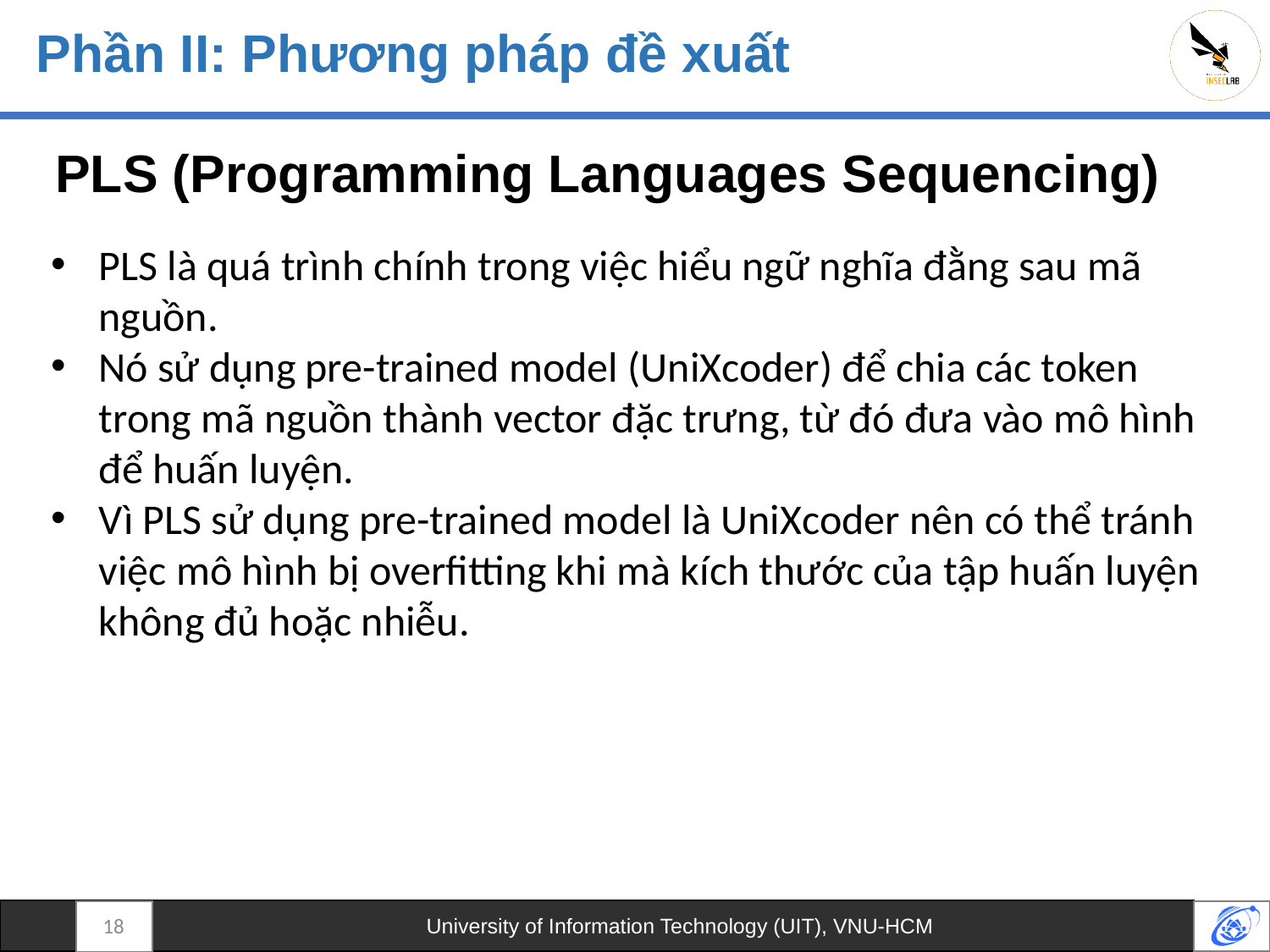

# Phần II: Phương pháp đề xuất
PLS (Programming Languages Sequencing)
PLS là quá trình chính trong việc hiểu ngữ nghĩa đằng sau mã nguồn.
Nó sử dụng pre-trained model (UniXcoder) để chia các token trong mã nguồn thành vector đặc trưng, từ đó đưa vào mô hình để huấn luyện.
Vì PLS sử dụng pre-trained model là UniXcoder nên có thể tránh việc mô hình bị overfitting khi mà kích thước của tập huấn luyện không đủ hoặc nhiễu.
18